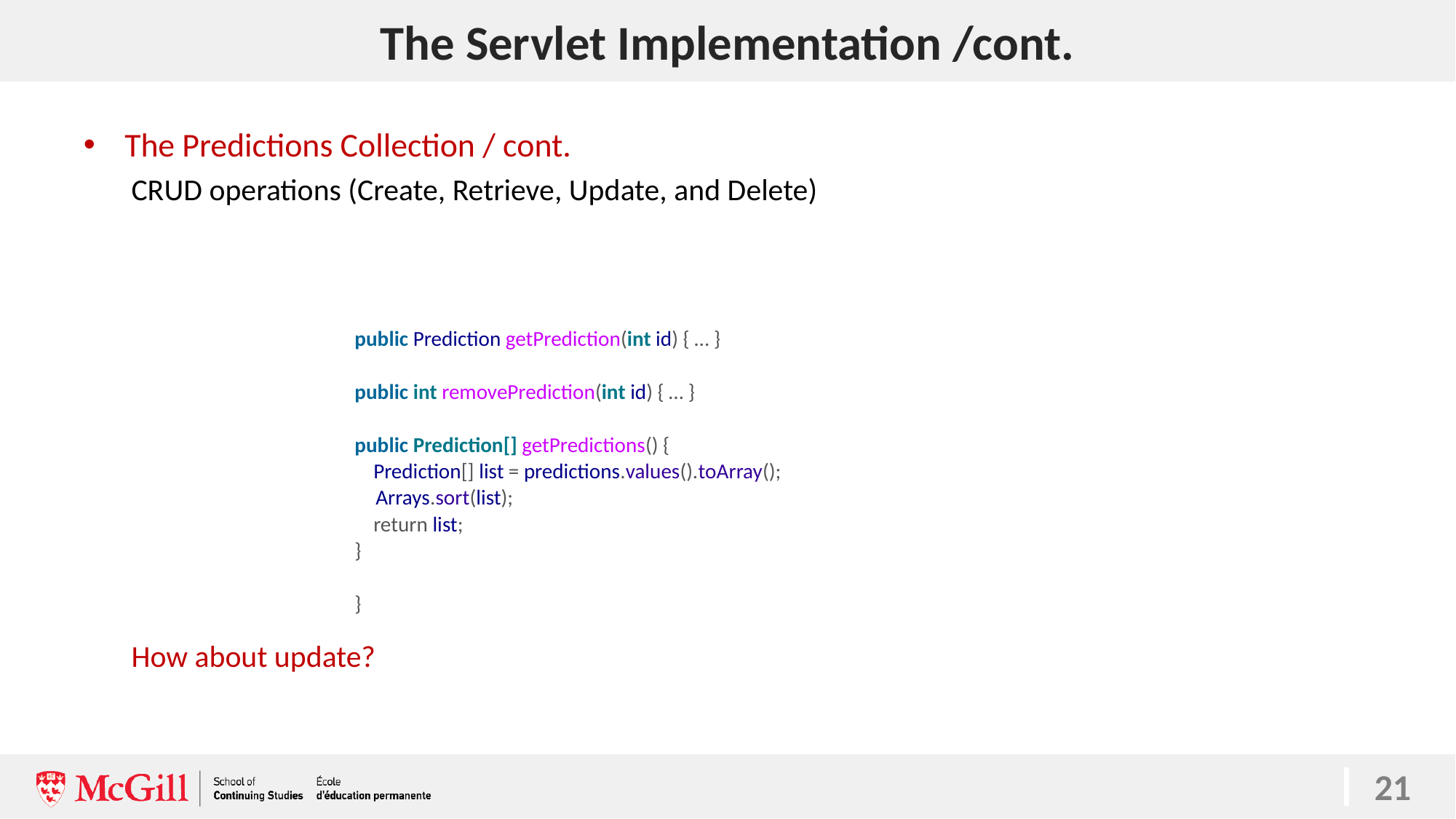

# The Servlet Implementation /cont.
21
The Predictions Collection / cont.
CRUD operations (Create, Retrieve, Update, and Delete)

How about update?
public Prediction getPrediction(int id) { … }

public int removePrediction(int id) { … }

public Prediction[] getPredictions() {
    Prediction[] list = predictions.values().toArray();
    Arrays.sort(list);
    return list;
}

}